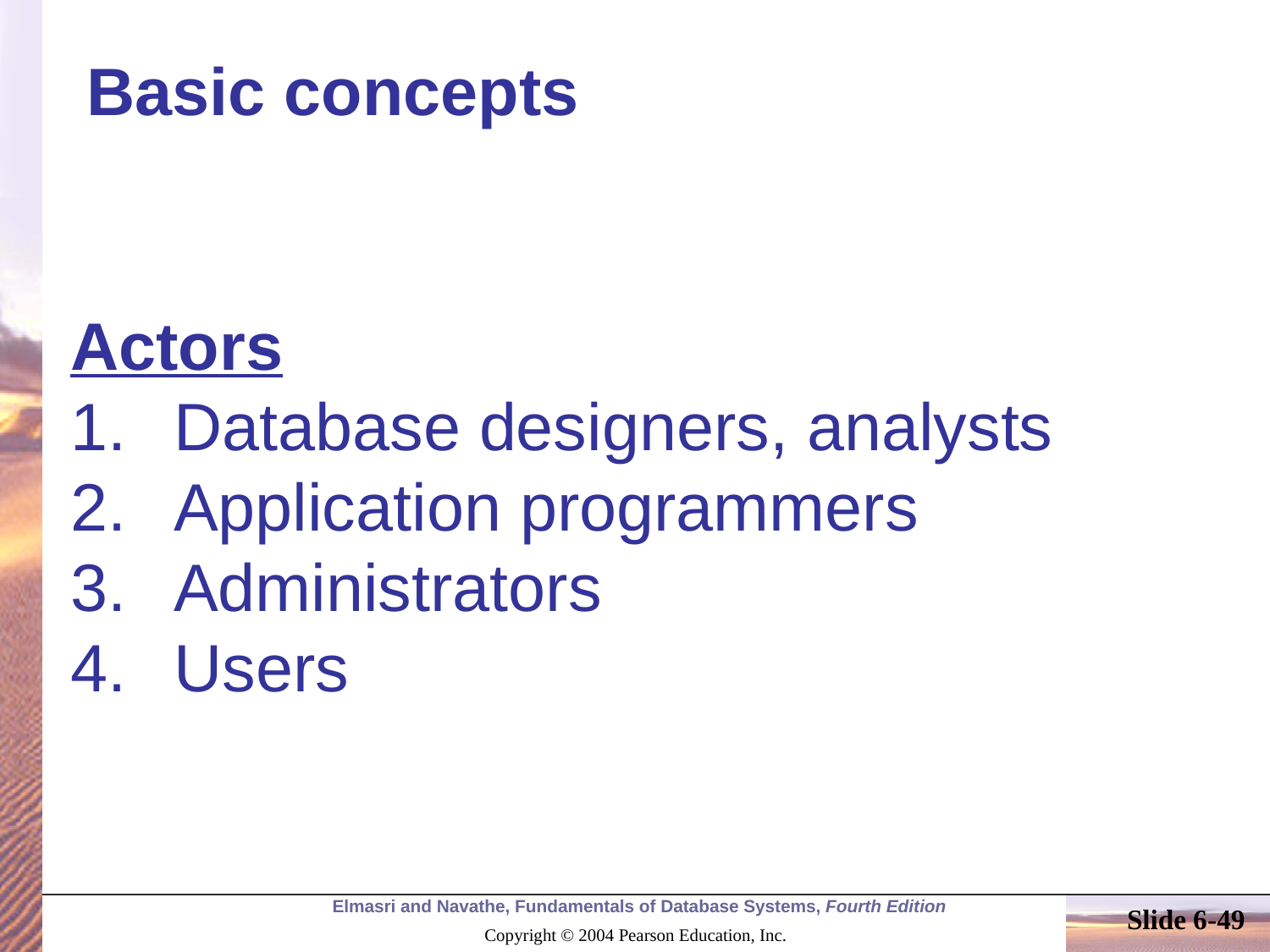

# Basic concepts
Actors
Database designers, analysts
Application programmers
Administrators
Users

Slide 6-49